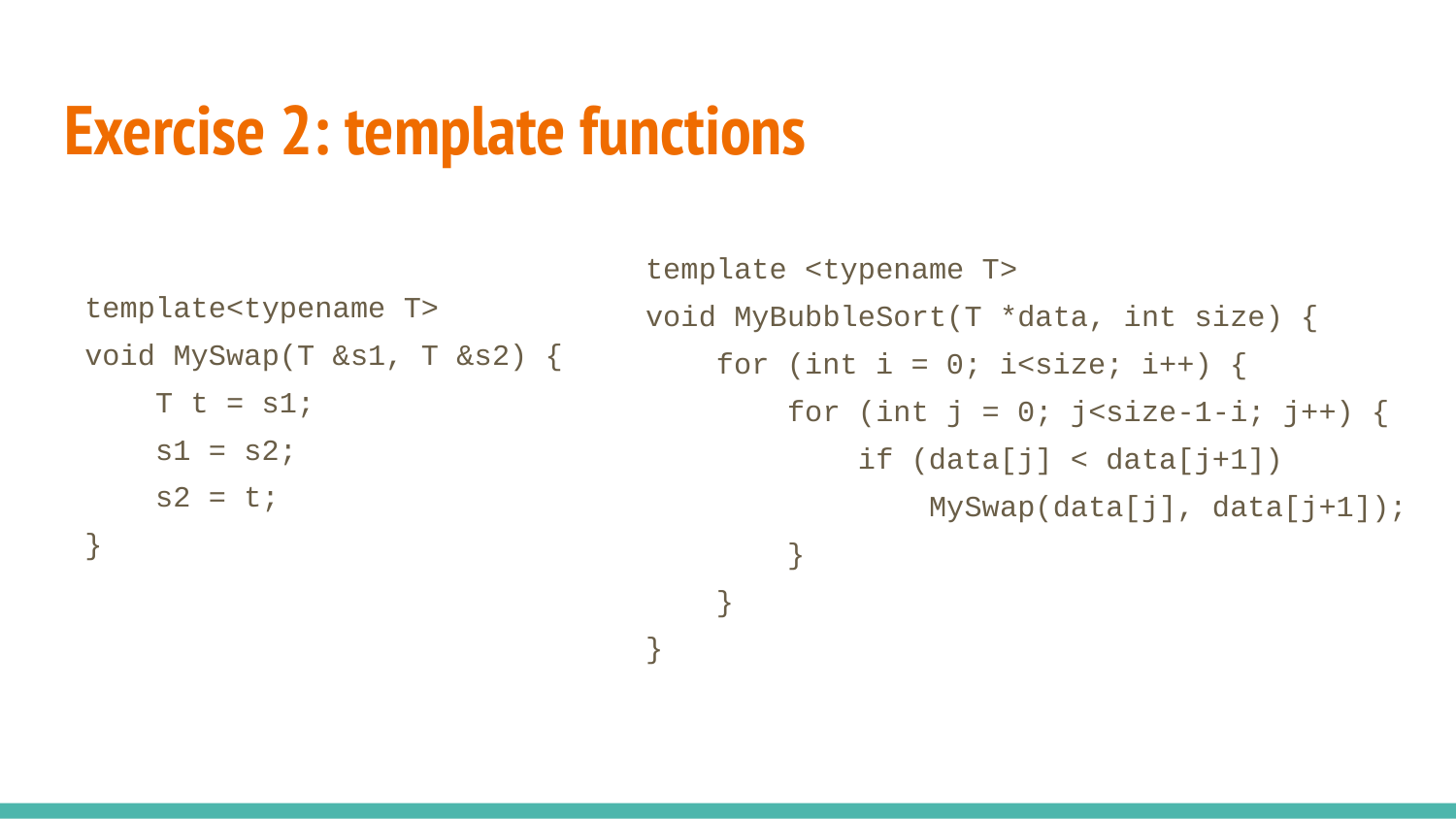

# Exercise 2: template functions

template <typename T>
void MyBubbleSort(T *data, int size) {
    for (int i = 0; i<size; i++) {
        for (int j = 0; j<size-1-i; j++) {
            if (data[j] < data[j+1])
                MySwap(data[j], data[j+1]);
        }
    }
}
template<typename T>
void MySwap(T &s1, T &s2) {
    T t = s1;
    s1 = s2;
    s2 = t;
}